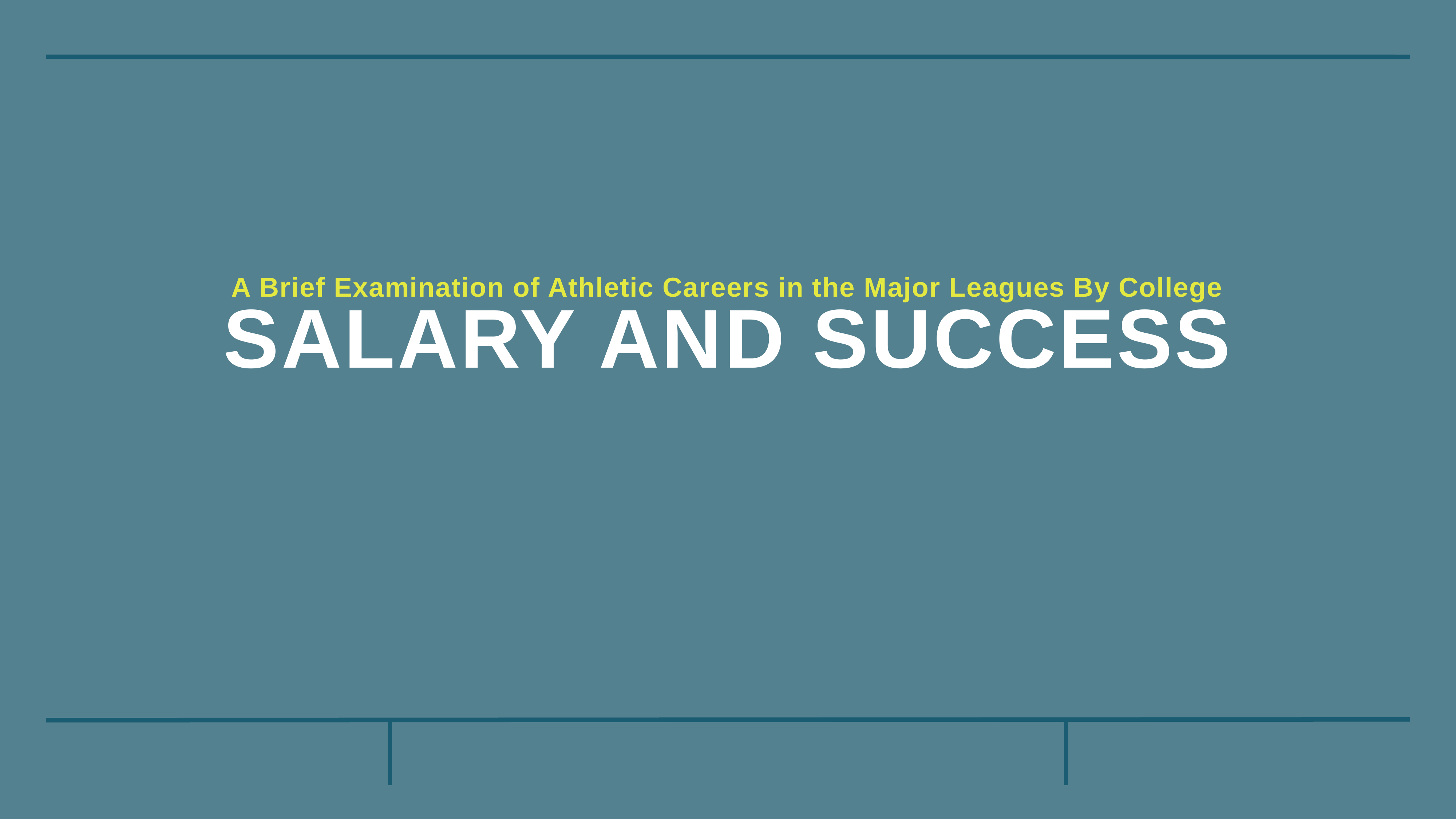

A Brief Examination of Athletic Careers in the Major Leagues By College
# Salary and Success